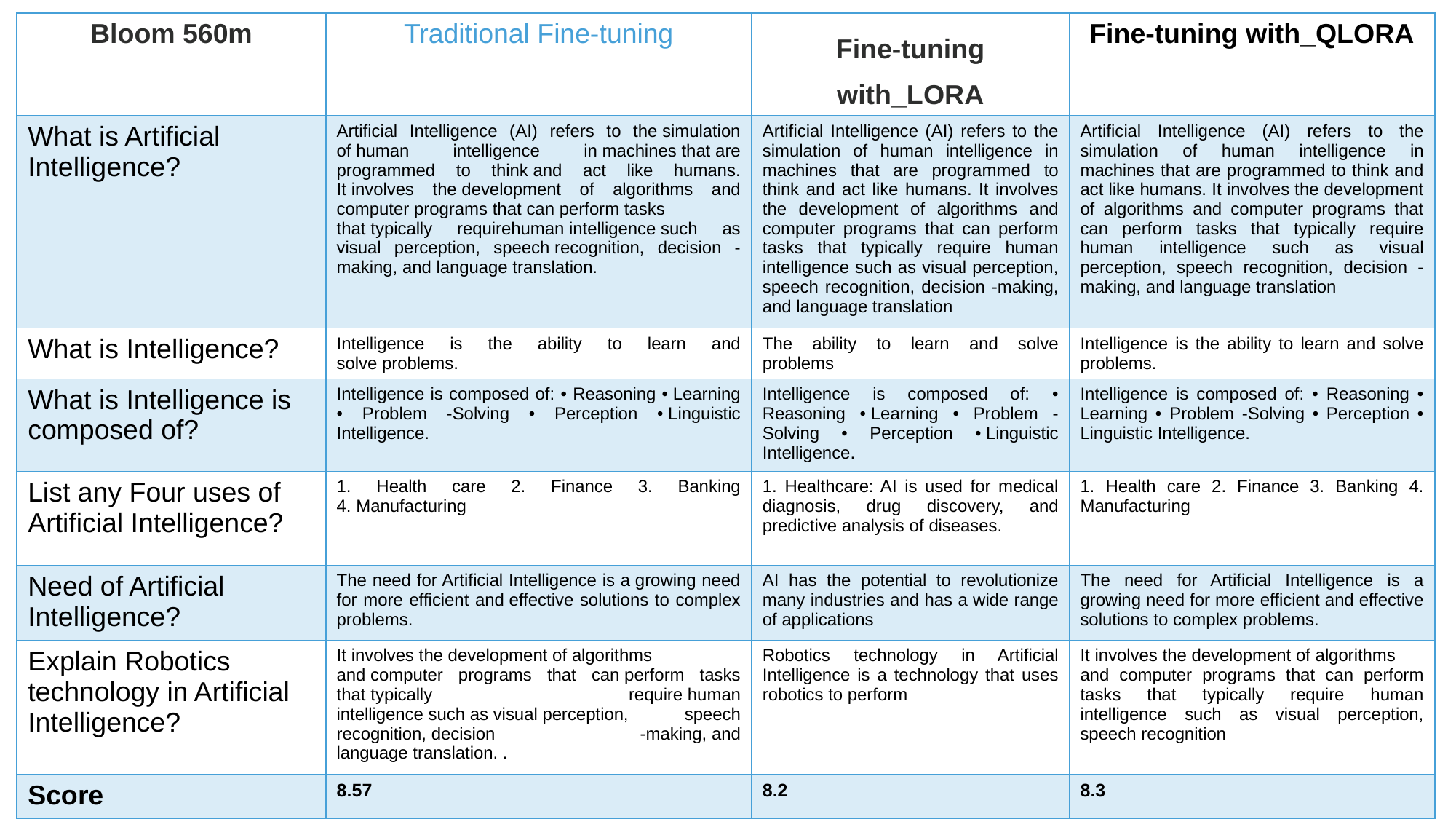

| Bloom 560m | Traditional Fine-tuning | Fine-tuning with\_LORA | Fine-tuning with\_QLORA |
| --- | --- | --- | --- |
| What is Artificial Intelligence? | Artificial Intelligence (AI) refers to the simulation of human intelligence in machines that are programmed to think and act like humans. It involves the development of algorithms and computer programs that can perform tasks that typically requirehuman intelligence such as visual perception, speech recognition, decision -making, and language translation. | Artificial Intelligence (AI) refers to the simulation of human intelligence in machines that are programmed to think and act like humans. It involves the development of algorithms and computer programs that can perform tasks that typically require human intelligence such as visual perception, speech recognition, decision -making, and language translation | Artificial Intelligence (AI) refers to the simulation of human intelligence in machines that are programmed to think and act like humans. It involves the development of algorithms and computer programs that can perform tasks that typically require human intelligence such as visual perception, speech recognition, decision -making, and language translation |
| What is Intelligence? | Intelligence is the ability to learn and solve problems. | The ability to learn and solve problems | Intelligence is the ability to learn and solve problems. |
| What is Intelligence is composed of? | Intelligence is composed of: • Reasoning • Learning • Problem -Solving • Perception • Linguistic Intelligence. | Intelligence is composed of: • Reasoning • Learning • Problem -Solving • Perception • Linguistic Intelligence. | Intelligence is composed of: • Reasoning • Learning • Problem -Solving • Perception • Linguistic Intelligence. |
| List any Four uses of Artificial Intelligence? | 1. Health care 2. Finance 3. Banking 4. Manufacturing | 1. Healthcare: AI is used for medical diagnosis, drug discovery, and predictive analysis of diseases. | 1. Health care 2. Finance 3. Banking 4. Manufacturing |
| Need of Artificial Intelligence? | The need for Artificial Intelligence is a growing need for more efficient and effective solutions to complex problems. | AI has the potential to revolutionize many industries and has a wide range of applications | The need for Artificial Intelligence is a growing need for more efficient and effective solutions to complex problems. |
| Explain Robotics technology in Artificial Intelligence? | It involves the development of algorithms and computer programs that can perform tasks that typically require human intelligence such as visual perception, speech recognition, decision -making, and language translation. . | Robotics technology in Artificial Intelligence is a technology that uses robotics to perform | It involves the development of algorithms and computer programs that can perform tasks that typically require human intelligence such as visual perception, speech recognition |
| Score​ | 8.5​7 | 8.2​ | 8.3 |